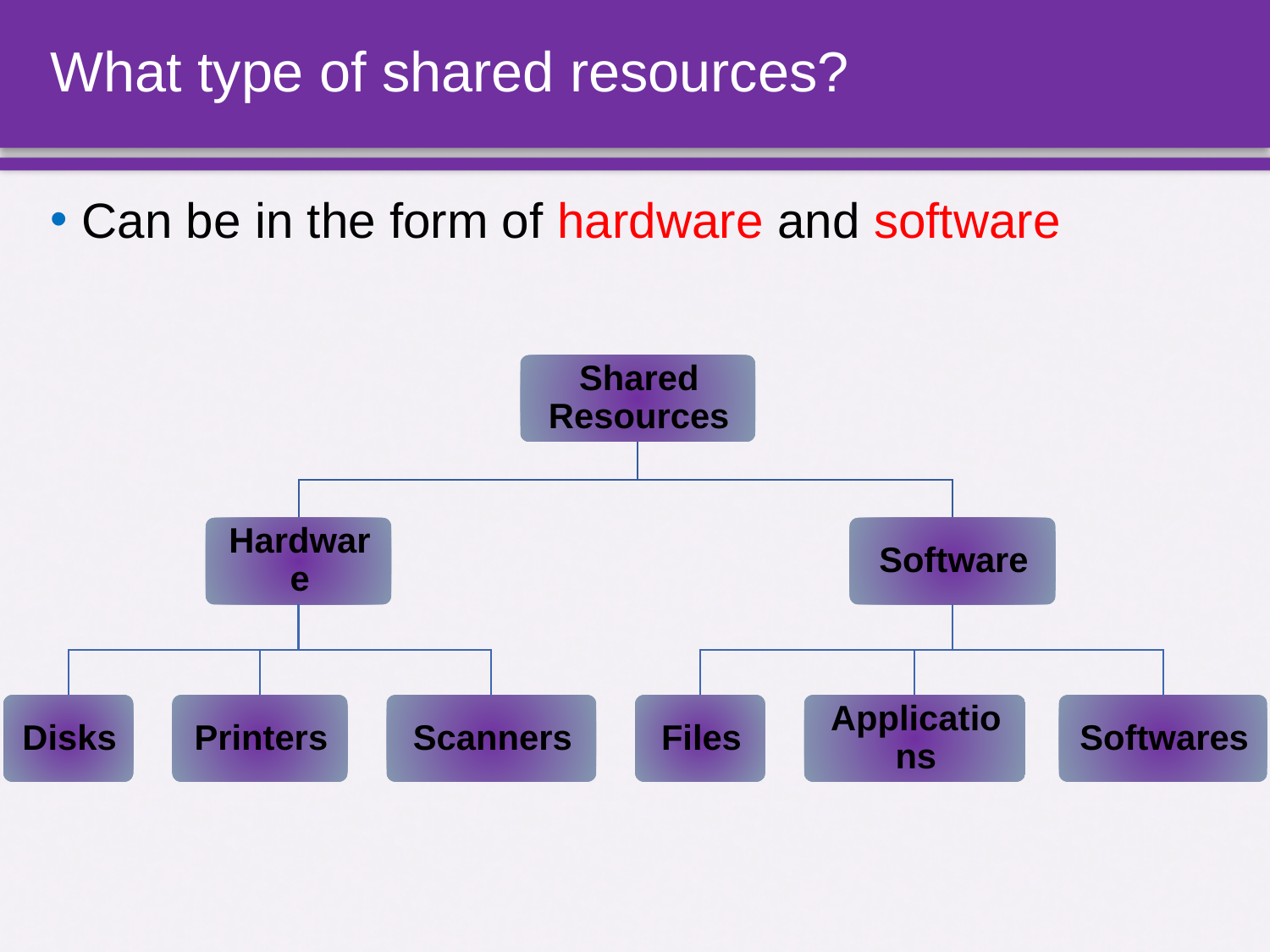

# What type of shared resources?
Can be in the form of hardware and software

Shared Resources
Hardware
Disks
Printers
Scanners
Software
Files
Applications
Softwares